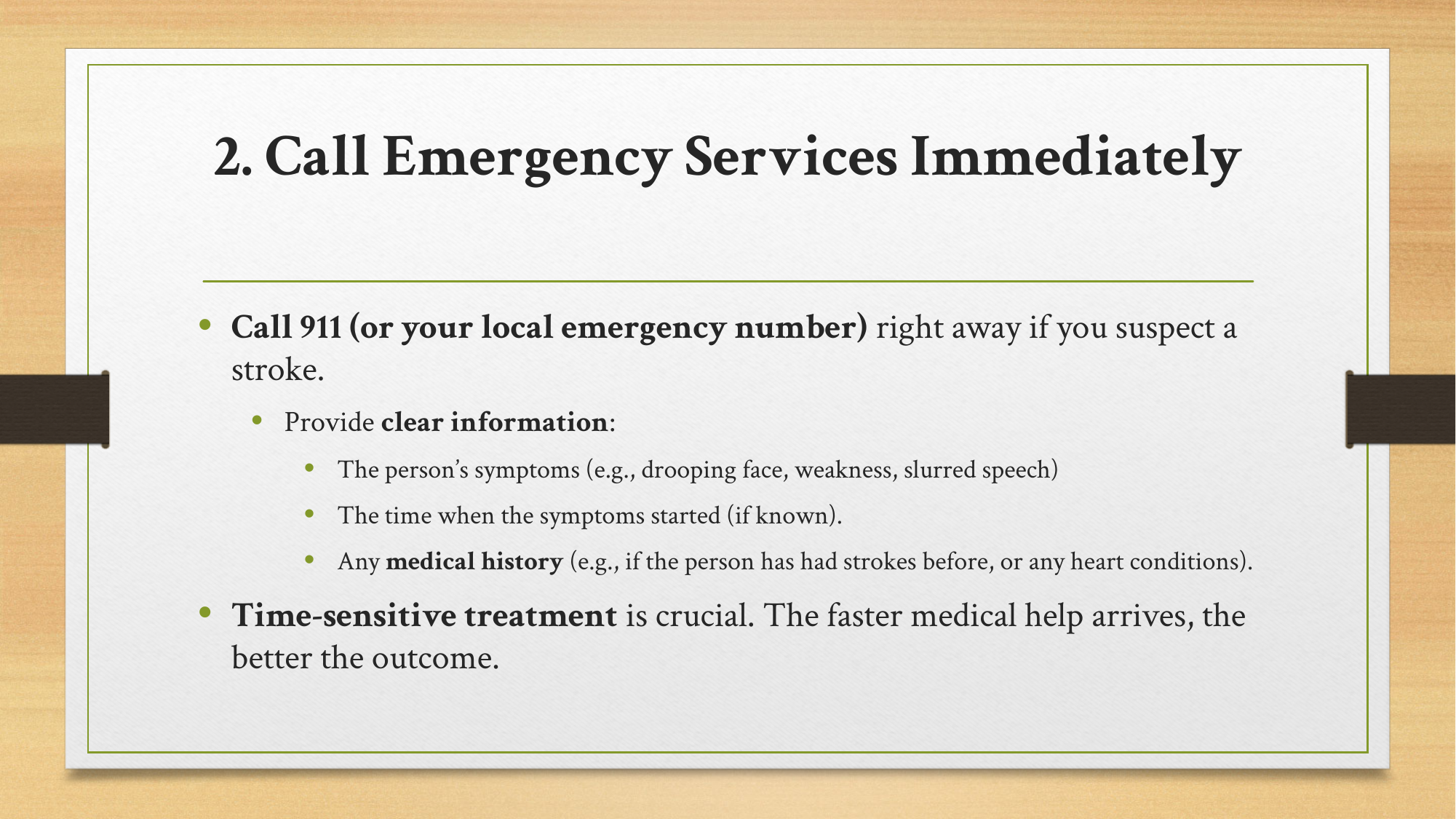

# 2. Call Emergency Services Immediately
Call 911 (or your local emergency number) right away if you suspect a stroke.
Provide clear information:
The person’s symptoms (e.g., drooping face, weakness, slurred speech)
The time when the symptoms started (if known).
Any medical history (e.g., if the person has had strokes before, or any heart conditions).
Time-sensitive treatment is crucial. The faster medical help arrives, the better the outcome.